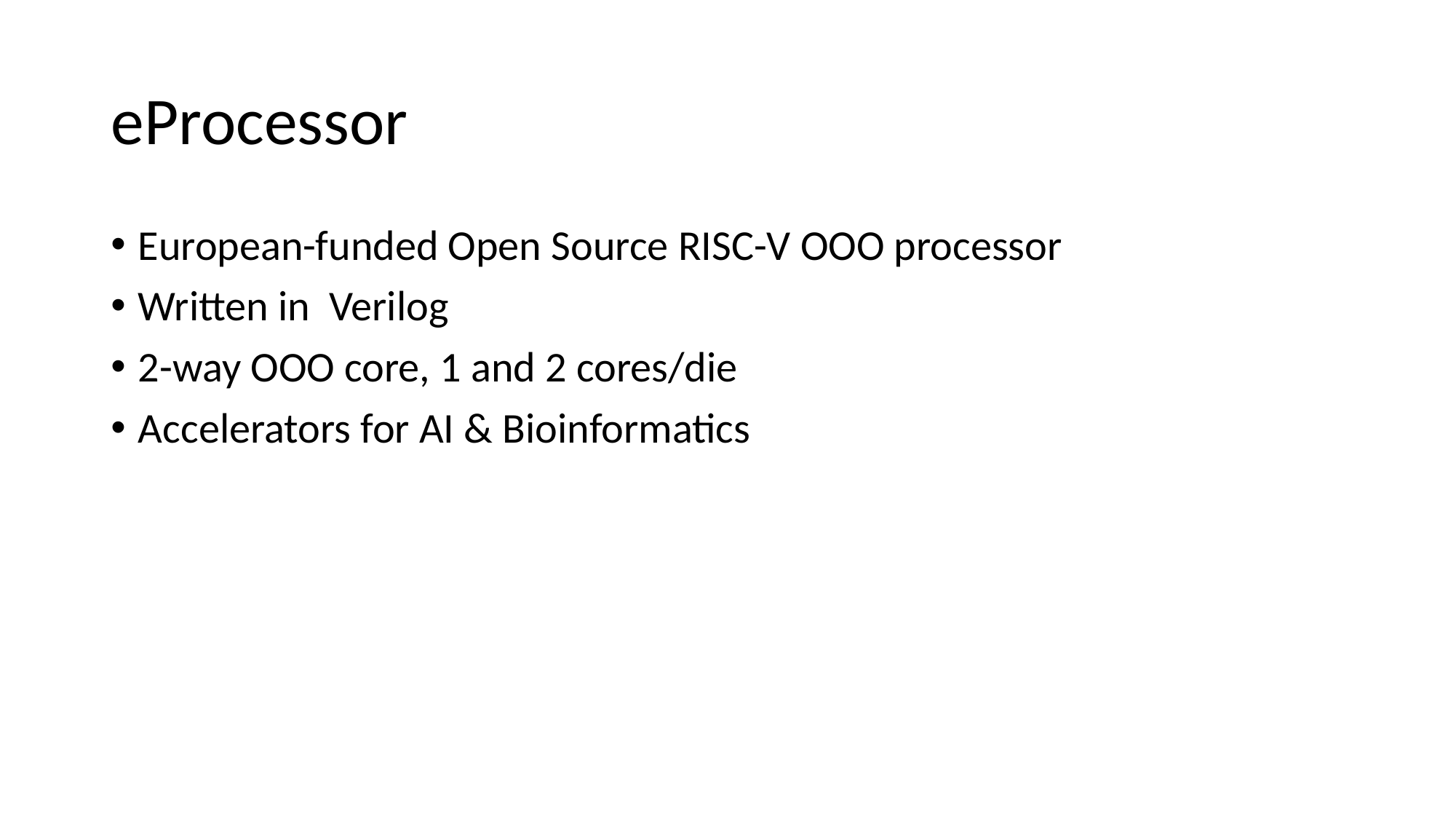

# eProcessor
European-funded Open Source RISC-V OOO processor
Written in  Verilog
2-way OOO core, 1 and 2 cores/die
Accelerators for AI & Bioinformatics